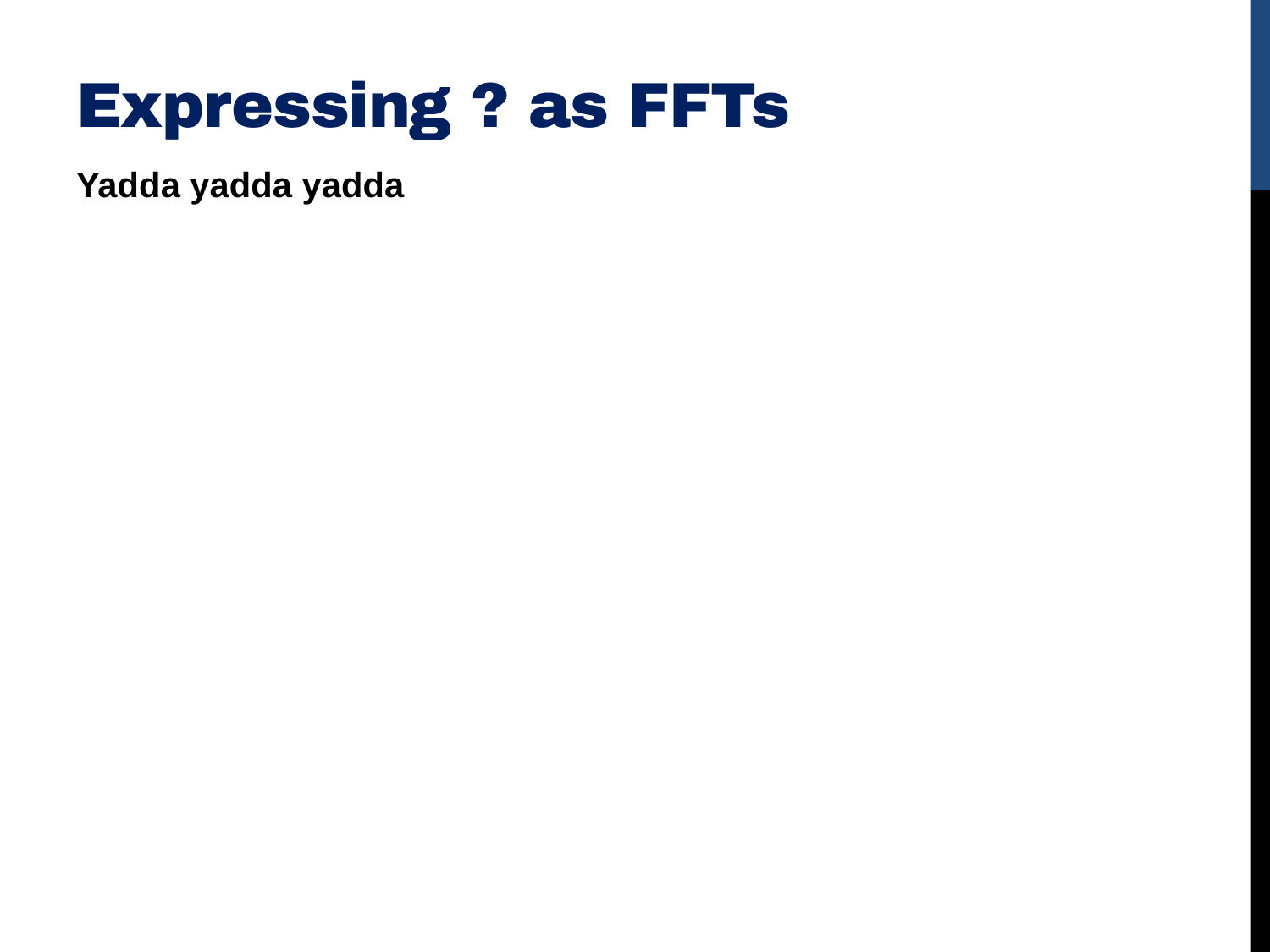

# Expressing ? as FFTs
Yadda yadda yadda